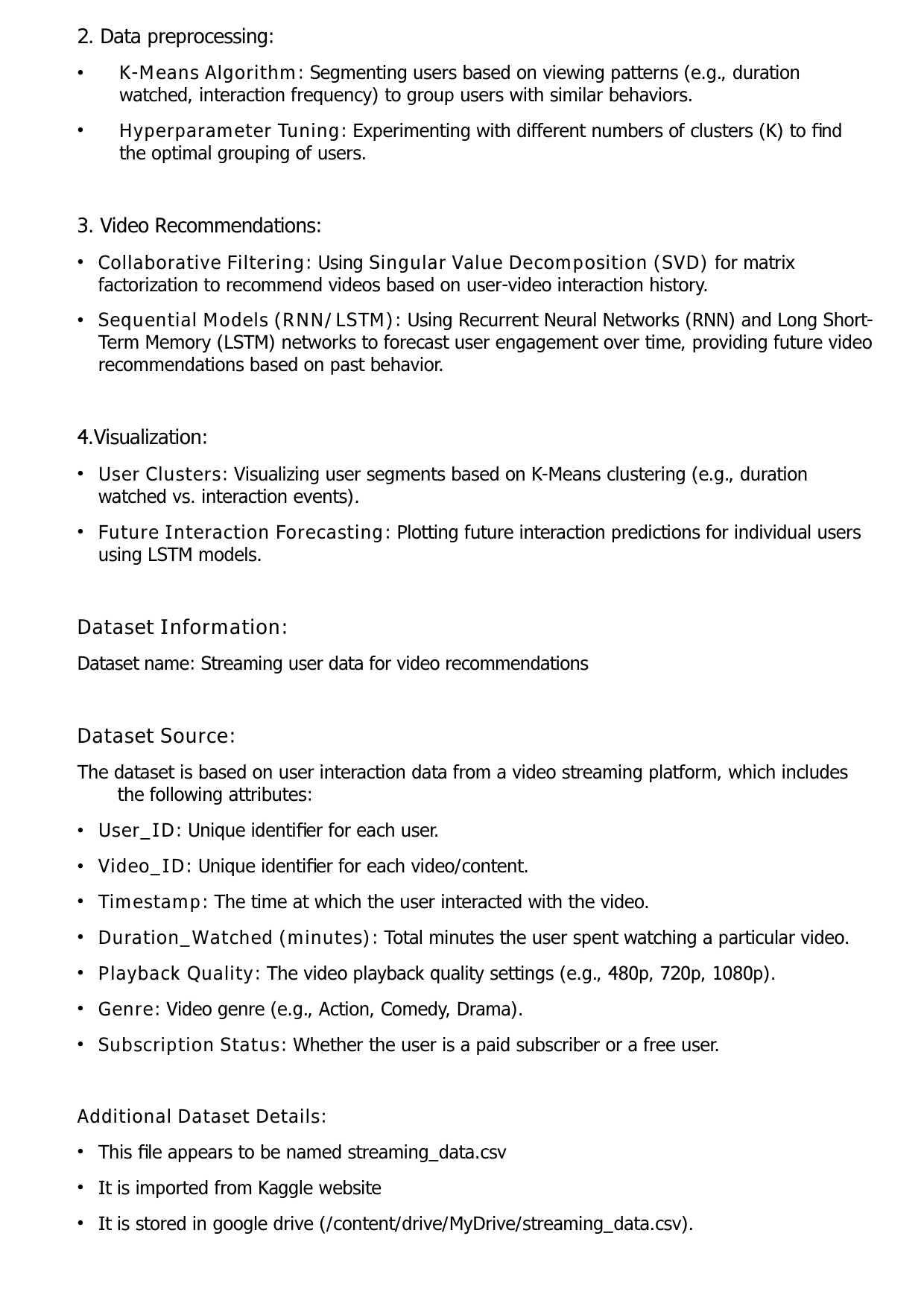

2. Data preprocessing:
K-Means Algorithm: Segmenting users based on viewing patterns (e.g., duration watched, interaction frequency) to group users with similar behaviors.
Hyperparameter Tuning: Experimenting with different numbers of clusters (K) to find the optimal grouping of users.

3. Video Recommendations:
Collaborative Filtering: Using Singular Value Decomposition (SVD) for matrix factorization to recommend videos based on user-video interaction history.
Sequential Models (RNN/LSTM): Using Recurrent Neural Networks (RNN) and Long Short-Term Memory (LSTM) networks to forecast user engagement over time, providing future video recommendations based on past behavior.

4.Visualization:
User Clusters: Visualizing user segments based on K-Means clustering (e.g., duration watched vs. interaction events).
Future Interaction Forecasting: Plotting future interaction predictions for individual users using LSTM models.

Dataset Information:
Dataset name: Streaming user data for video recommendations

Dataset Source:
The dataset is based on user interaction data from a video streaming platform, which includes            the following attributes:
User_ID: Unique identifier for each user.
Video_ID: Unique identifier for each video/content.
Timestamp: The time at which the user interacted with the video.
Duration_Watched (minutes): Total minutes the user spent watching a particular video.
Playback Quality: The video playback quality settings (e.g., 480p, 720p, 1080p).
Genre: Video genre (e.g., Action, Comedy, Drama).
Subscription Status: Whether the user is a paid subscriber or a free user.

Additional Dataset Details:
This file appears to be named streaming_data.csv
It is imported from Kaggle website
It is stored in google drive (/content/drive/MyDrive/streaming_data.csv).